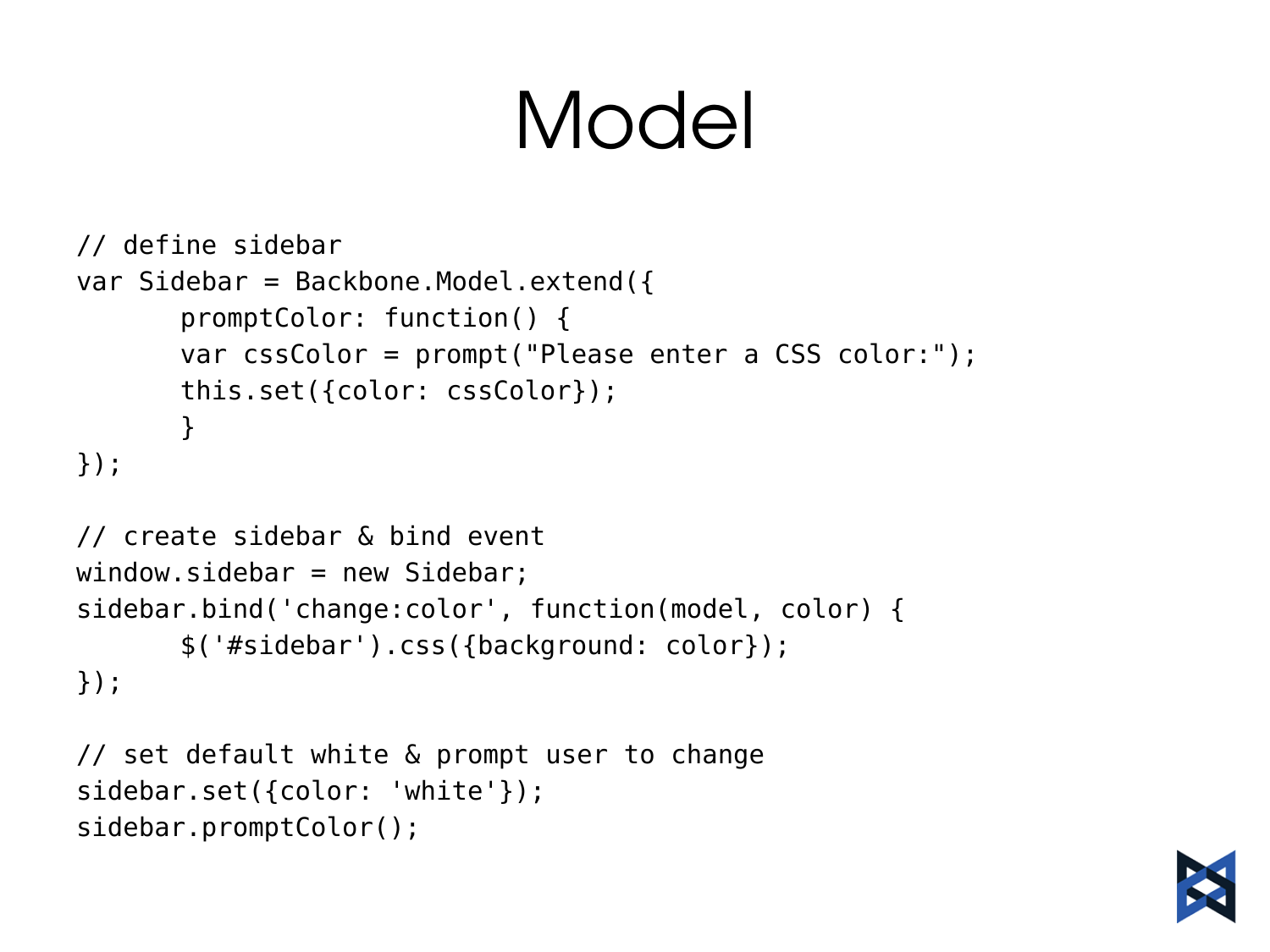

# Model
// define sidebar
var Sidebar = Backbone.Model.extend({
	promptColor: function() {
		var cssColor = prompt("Please enter a CSS color:");
		this.set({color: cssColor});
	}
});

// create sidebar & bind event
window.sidebar = new Sidebar;
sidebar.bind('change:color', function(model, color) {
	$('#sidebar').css({background: color});
});

// set default white & prompt user to change
sidebar.set({color: 'white'});
sidebar.promptColor();